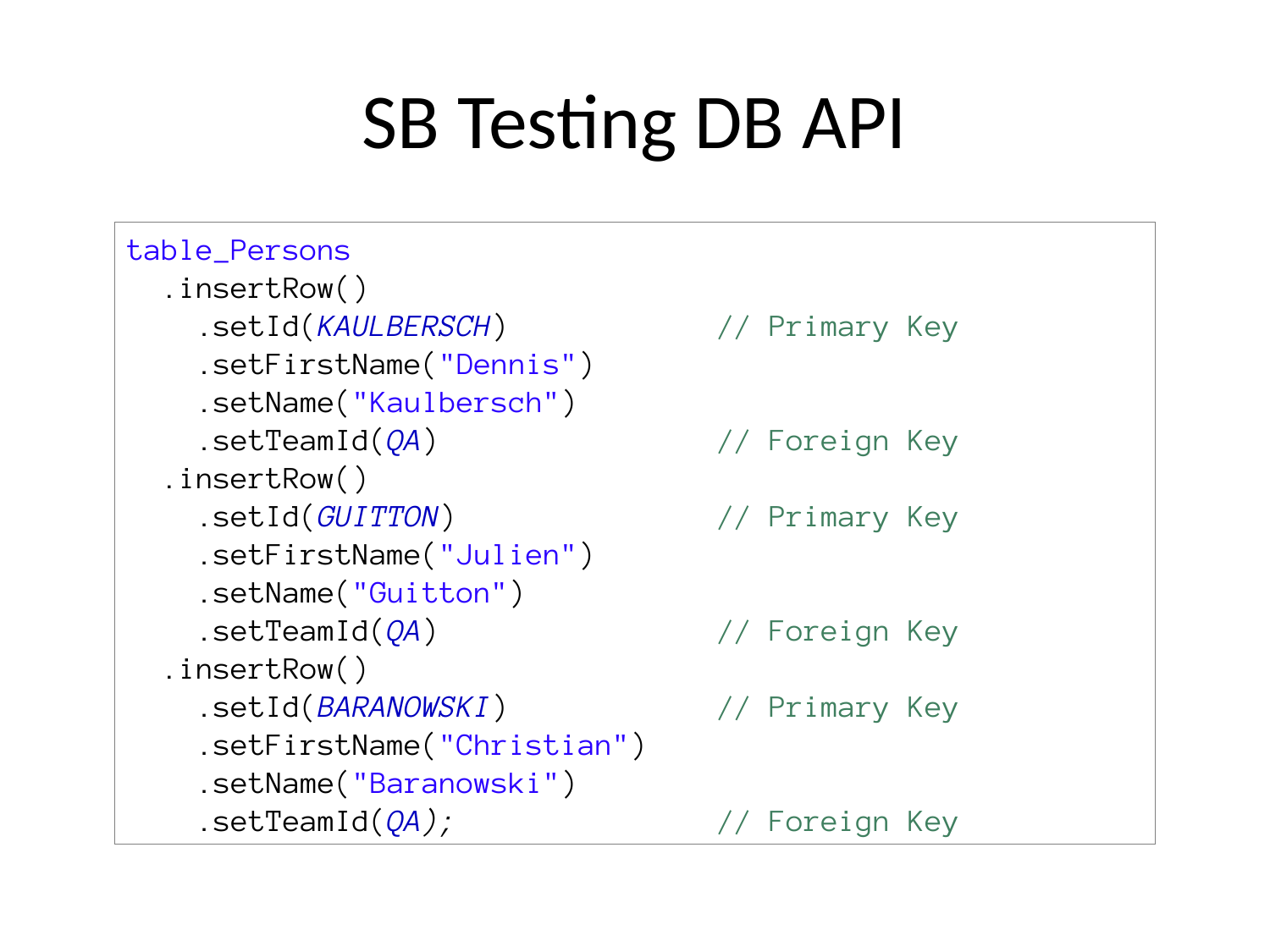

# SB Testing DB API
table_Persons
  .insertRow()
    .setId(KAULBERSCH)            // Primary Key
    .setFirstName("Dennis")
    .setName("Kaulbersch")
    .setTeamId(QA)                // Foreign Key
  .insertRow()
    .setId(GUITTON)               // Primary Key
    .setFirstName("Julien")
    .setName("Guitton")
    .setTeamId(QA)                // Foreign Key
  .insertRow()
    .setId(BARANOWSKI)            // Primary Key
    .setFirstName("Christian")
    .setName("Baranowski")
    .setTeamId(QA);               // Foreign Key